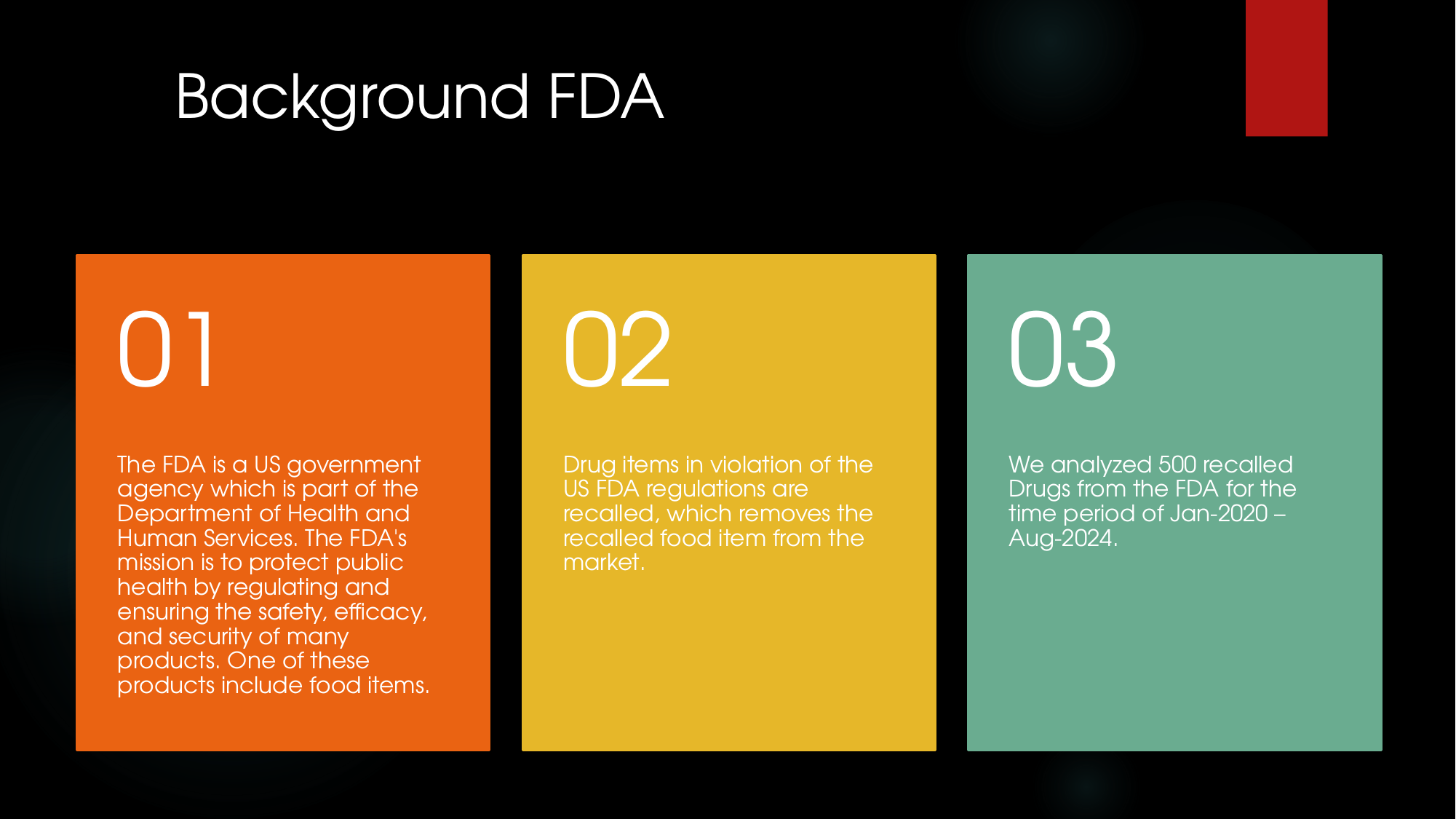

# Background FDA
The FDA is a US government agency which is part of the Department of Health and Human Services. The FDA's mission is to protect public health by regulating and ensuring the safety, efficacy, and security of many products. One of these products include food items.
01
Drug items in violation of the US FDA regulations are recalled, which removes the recalled food item from the market.
02
We analyzed 500 recalled Drugs from the FDA for the time period of Jan-2020 – Aug-2024.
03